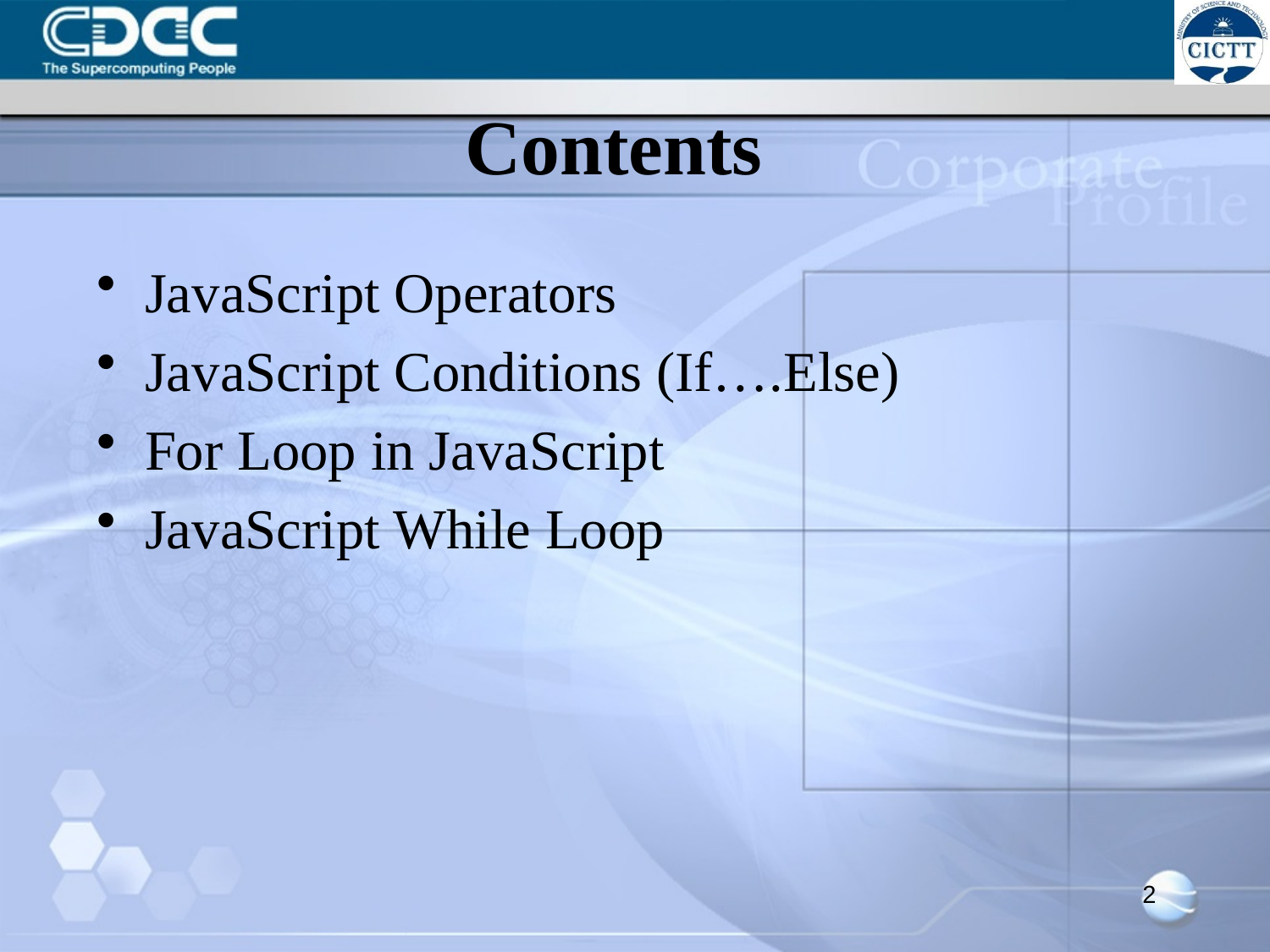

# Contents
JavaScript Operators
JavaScript Conditions (If….Else)
For Loop in JavaScript
JavaScript While Loop